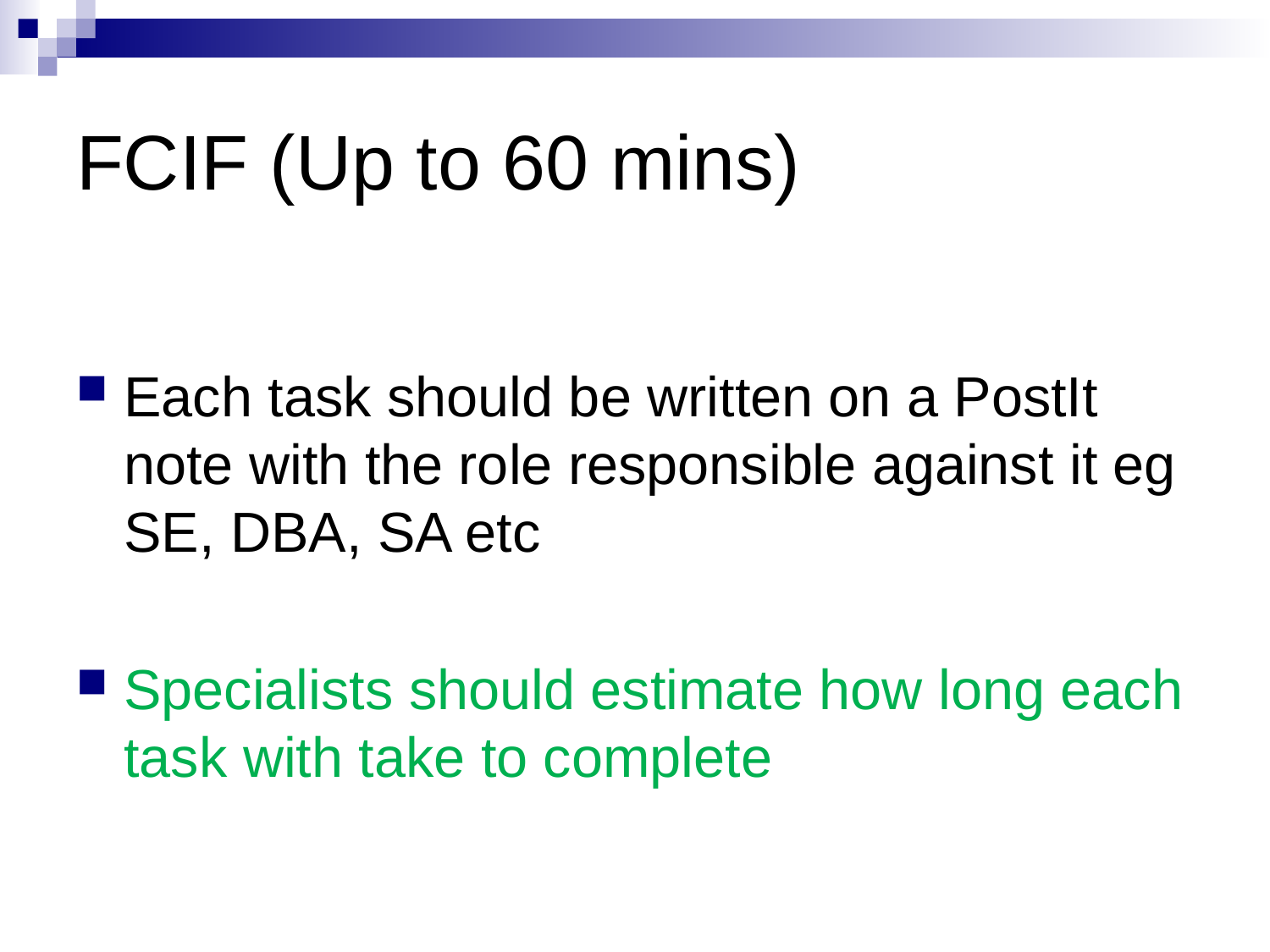

# FCIF (Up to 60 mins)

Each task should be written on a PostIt note with the role responsible against it eg SE, DBA, SA etc

Specialists should estimate how long each task with take to complete